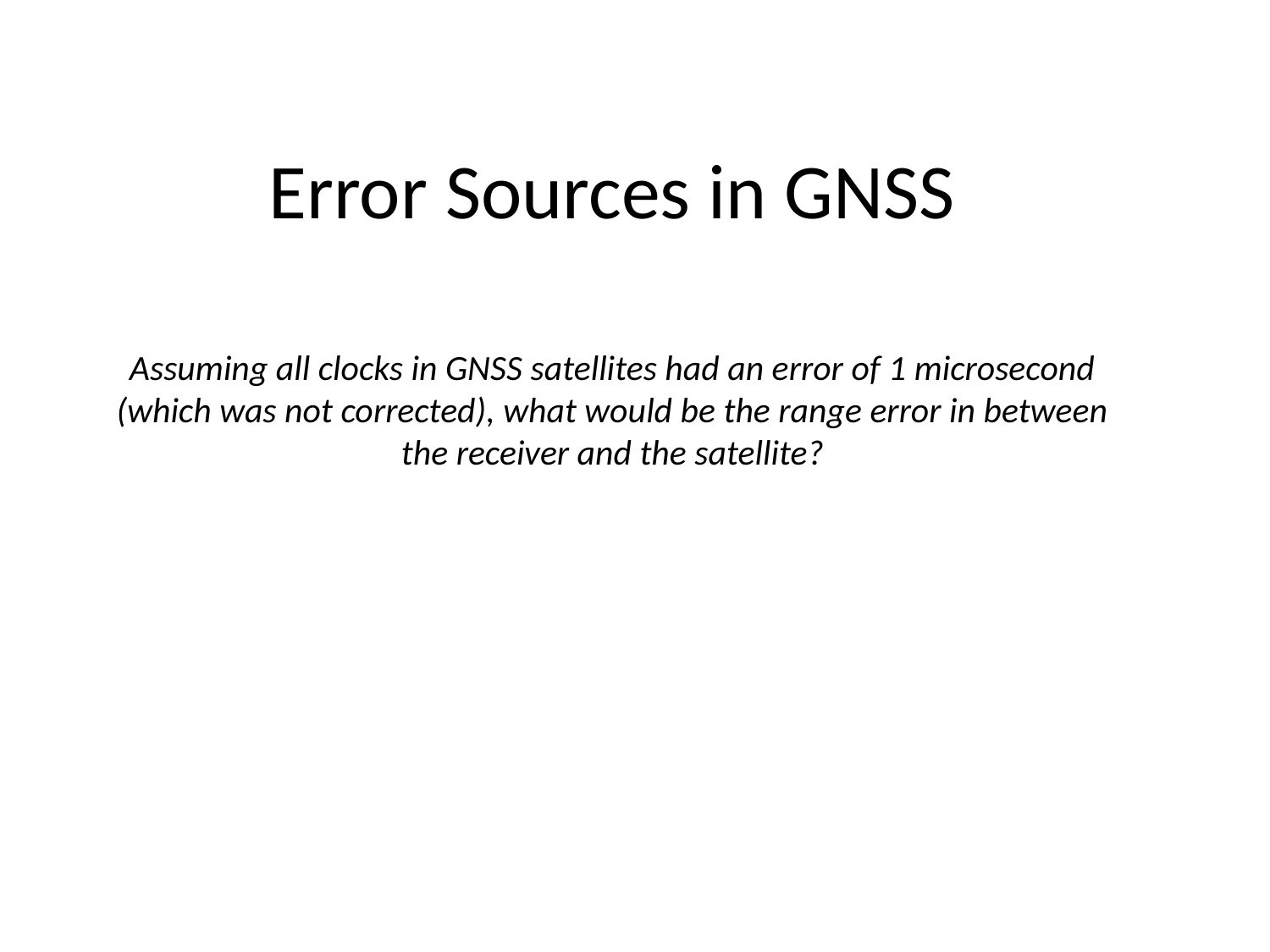

# Error Sources in GNSS
Assuming all clocks in GNSS satellites had an error of 1 microsecond (which was not corrected), what would be the range error in between the receiver and the satellite?